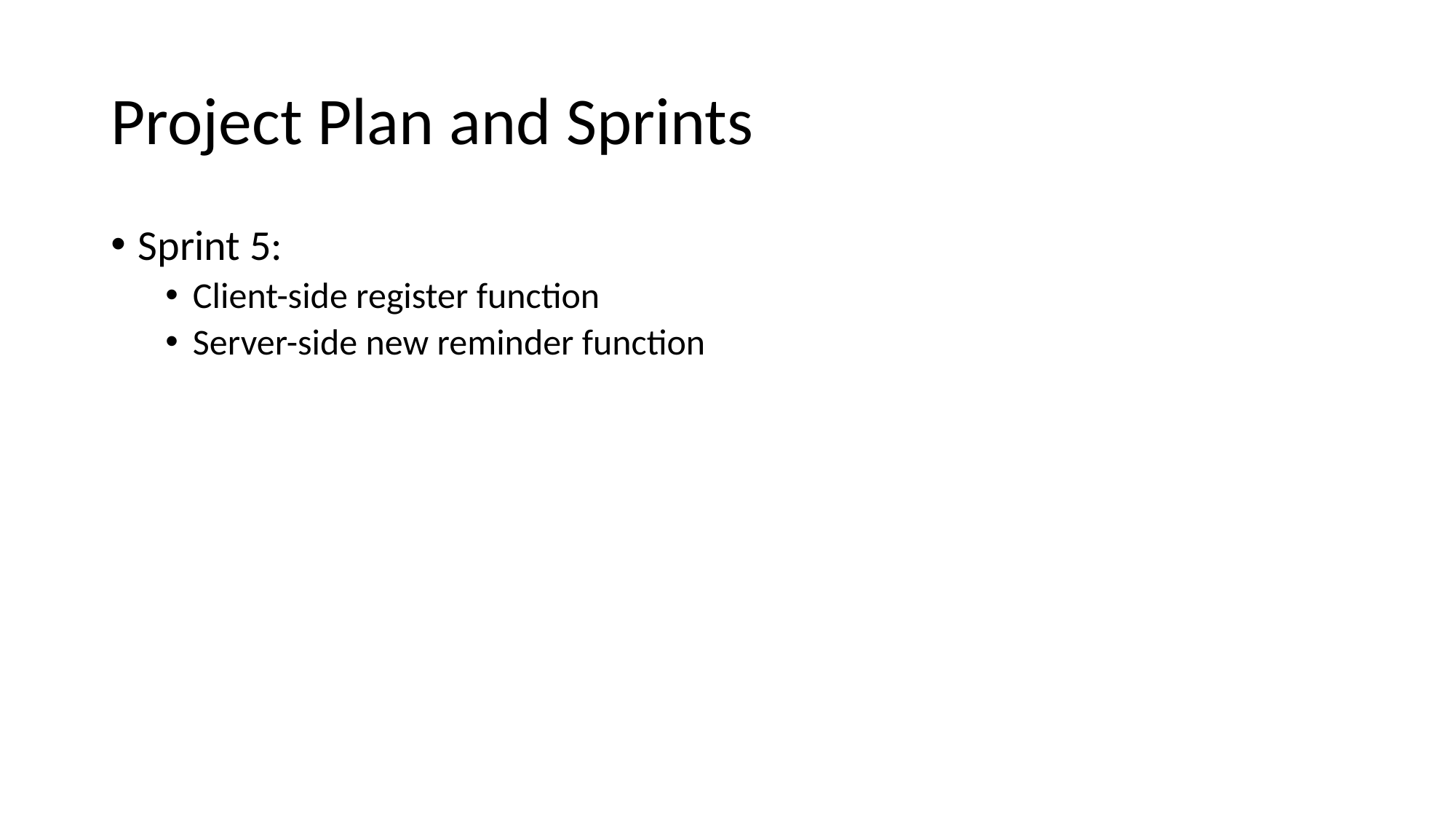

# Project Plan and Sprints
Sprint 5:
Client-side register function
Server-side new reminder function